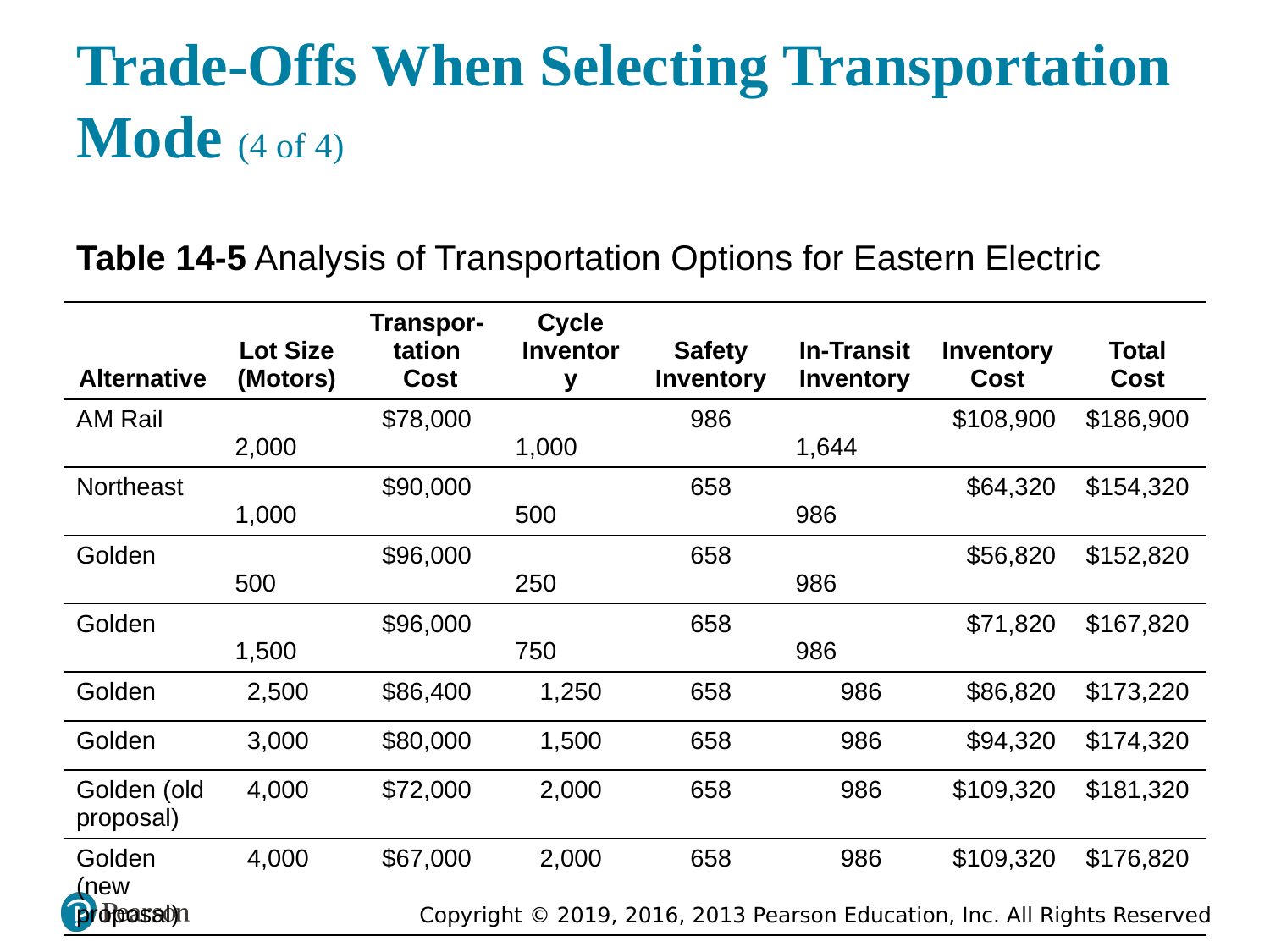

# Trade-Offs When Selecting Transportation Mode (4 of 4)
Table 14-5 Analysis of Transportation Options for Eastern Electric
| Alternative | Lot Size (Motors) | Transpor- tation Cost | Cycle Inventory | Safety Inventory | In-Transit Inventory | Inventory Cost | Total Cost |
| --- | --- | --- | --- | --- | --- | --- | --- |
| A M Rail | 2,000 | $78,000 | 1,000 | 986 | 1,644 | $108,900 | $186,900 |
| Northeast | 1,000 | $90,000 | 500 | 658 | 986 | $64,320 | $154,320 |
| Golden | 500 | $96,000 | 250 | 658 | 986 | $56,820 | $152,820 |
| Golden | 1,500 | $96,000 | 750 | 658 | 986 | $71,820 | $167,820 |
| Golden | 2,500 | $86,400 | 1,250 | 658 | 986 | $86,820 | $173,220 |
| Golden | 3,000 | $80,000 | 1,500 | 658 | 986 | $94,320 | $174,320 |
| Golden (old proposal) | 4,000 | $72,000 | 2,000 | 658 | 986 | $109,320 | $181,320 |
| Golden (new proposal) | 4,000 | $67,000 | 2,000 | 658 | 986 | $109,320 | $176,820 |